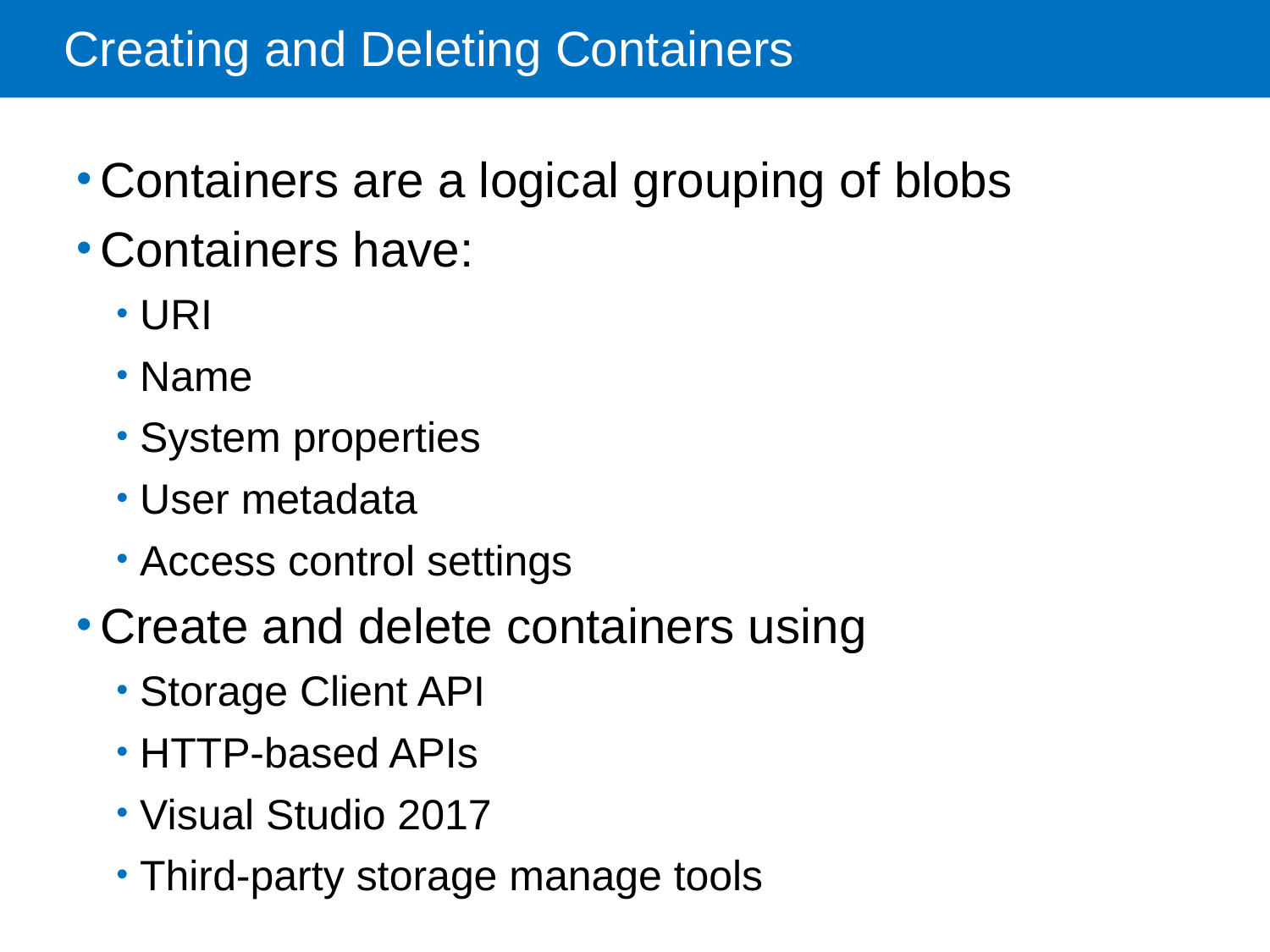

# Creating and Deleting Containers
Containers are a logical grouping of blobs
Containers have:
URI
Name
System properties
User metadata
Access control settings
Create and delete containers using
Storage Client API
HTTP-based APIs
Visual Studio 2017
Third-party storage manage tools